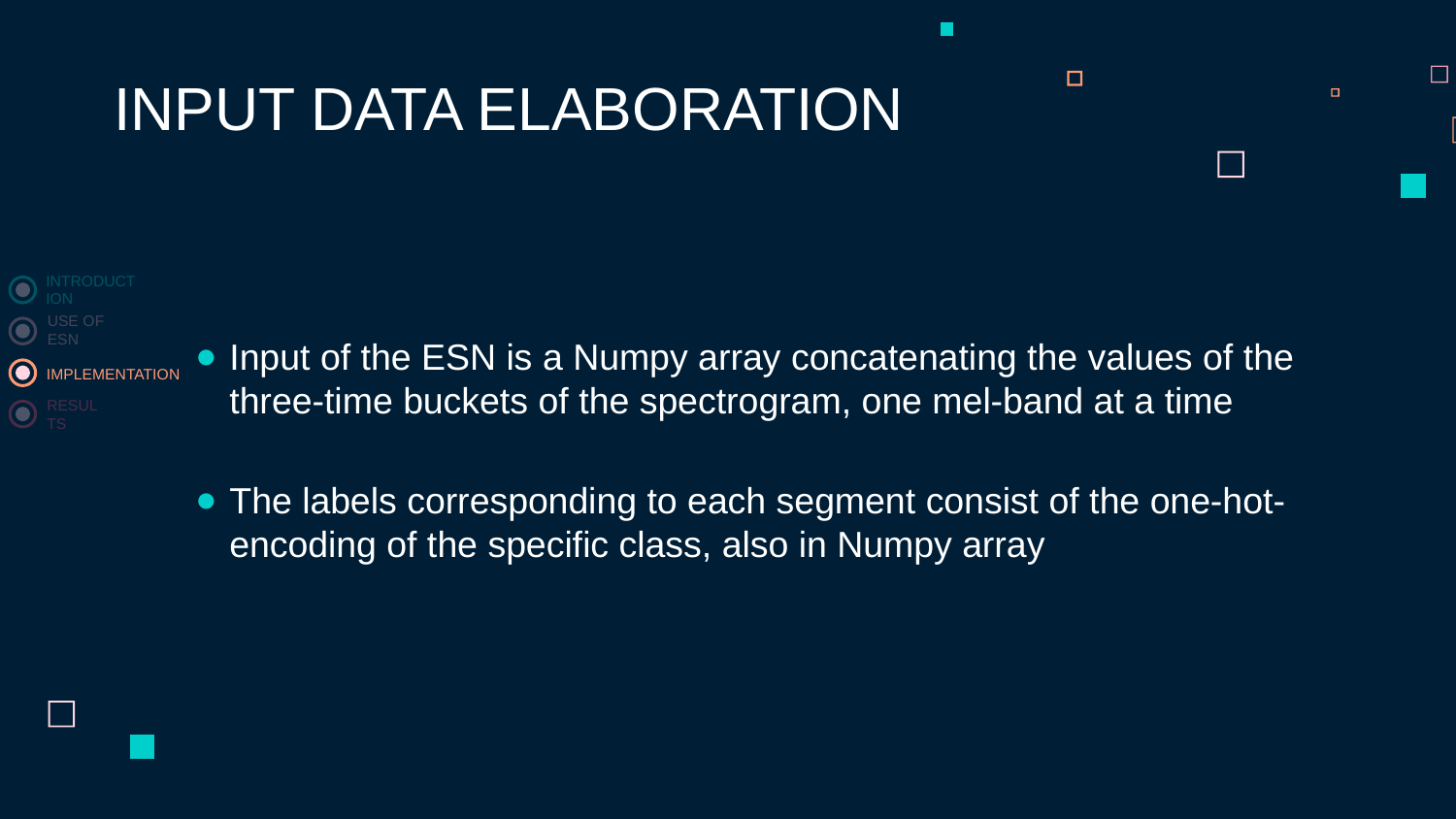

INPUT DATA ELABORATION
Input of the ESN is a Numpy array concatenating the values of the three-time buckets of the spectrogram, one mel-band at a time

The labels corresponding to each segment consist of the one-hot-encoding of the specific class, also in Numpy array

INTRODUCTION

USE OF ESN

IMPLEMENTATION

RESULTS